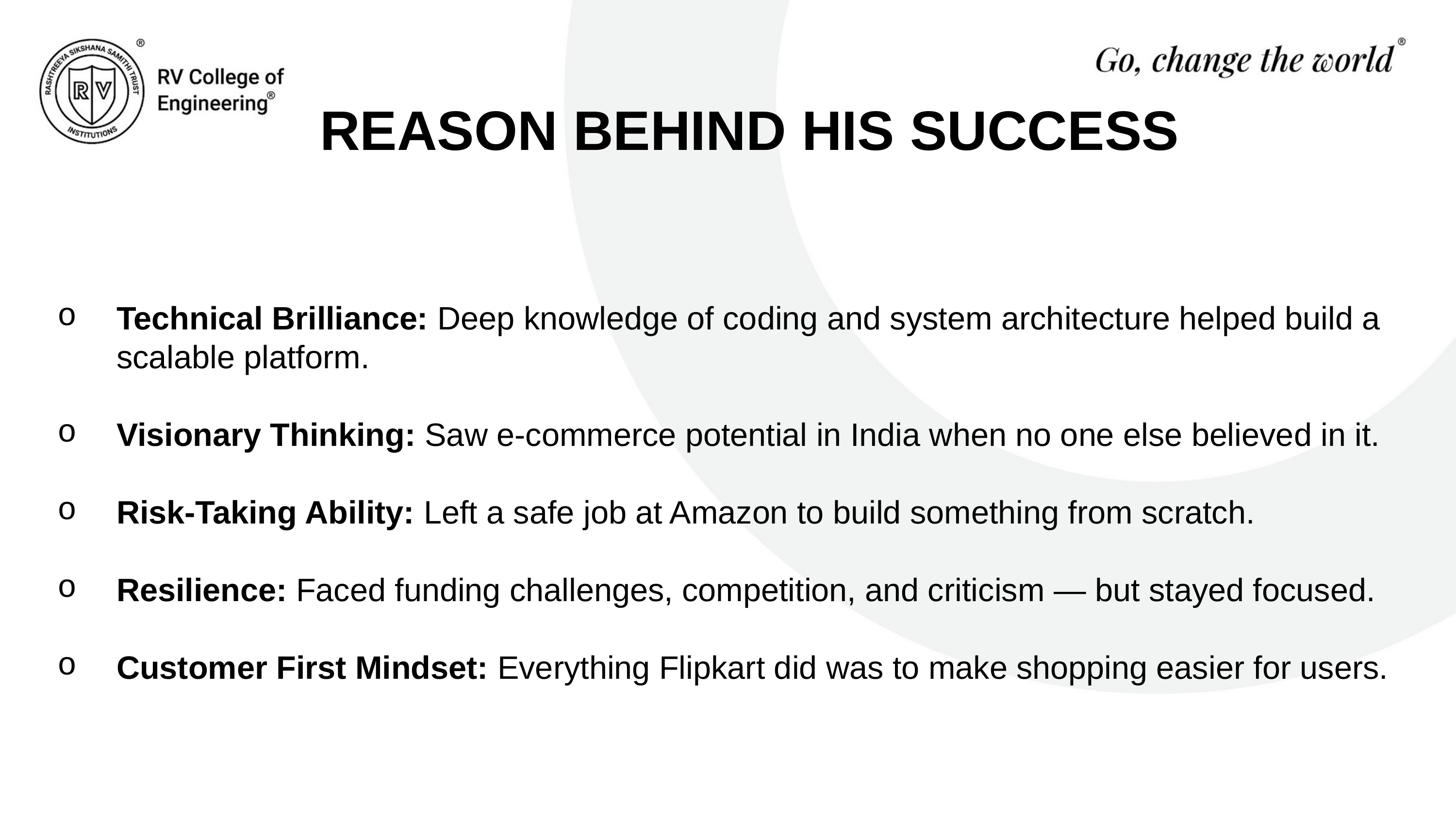

REASON BEHIND HIS SUCCESS
Technical Brilliance: Deep knowledge of coding and system architecture helped build a scalable platform.

Visionary Thinking: Saw e-commerce potential in India when no one else believed in it.

Risk-Taking Ability: Left a safe job at Amazon to build something from scratch.

Resilience: Faced funding challenges, competition, and criticism — but stayed focused.

Customer First Mindset: Everything Flipkart did was to make shopping easier for users.